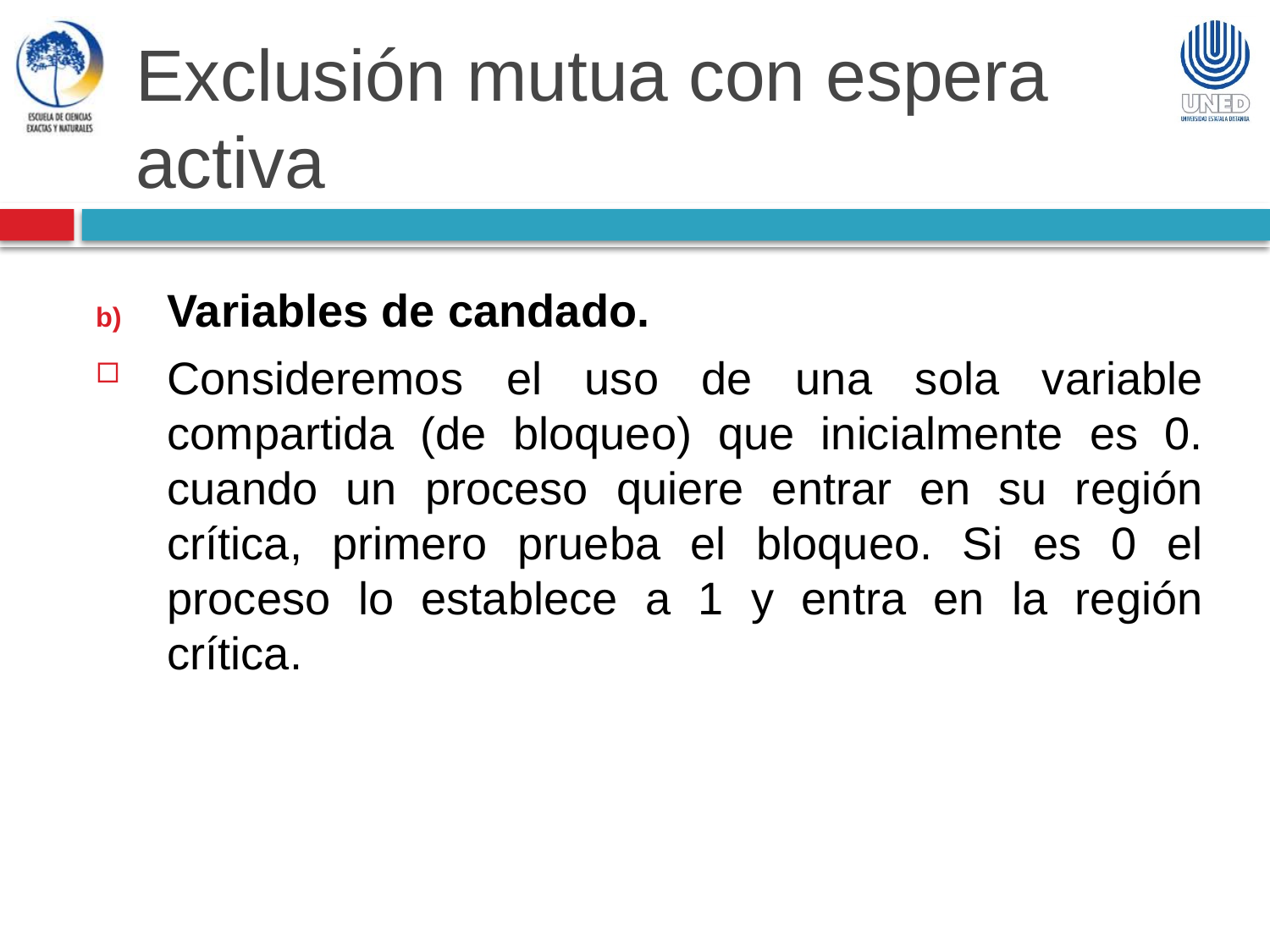

Exclusión mutua con espera activa
Variables de candado.
Consideremos el uso de una sola variable compartida (de bloqueo) que inicialmente es 0. cuando un proceso quiere entrar en su región crítica, primero prueba el bloqueo. Si es 0 el proceso lo establece a 1 y entra en la región crítica.